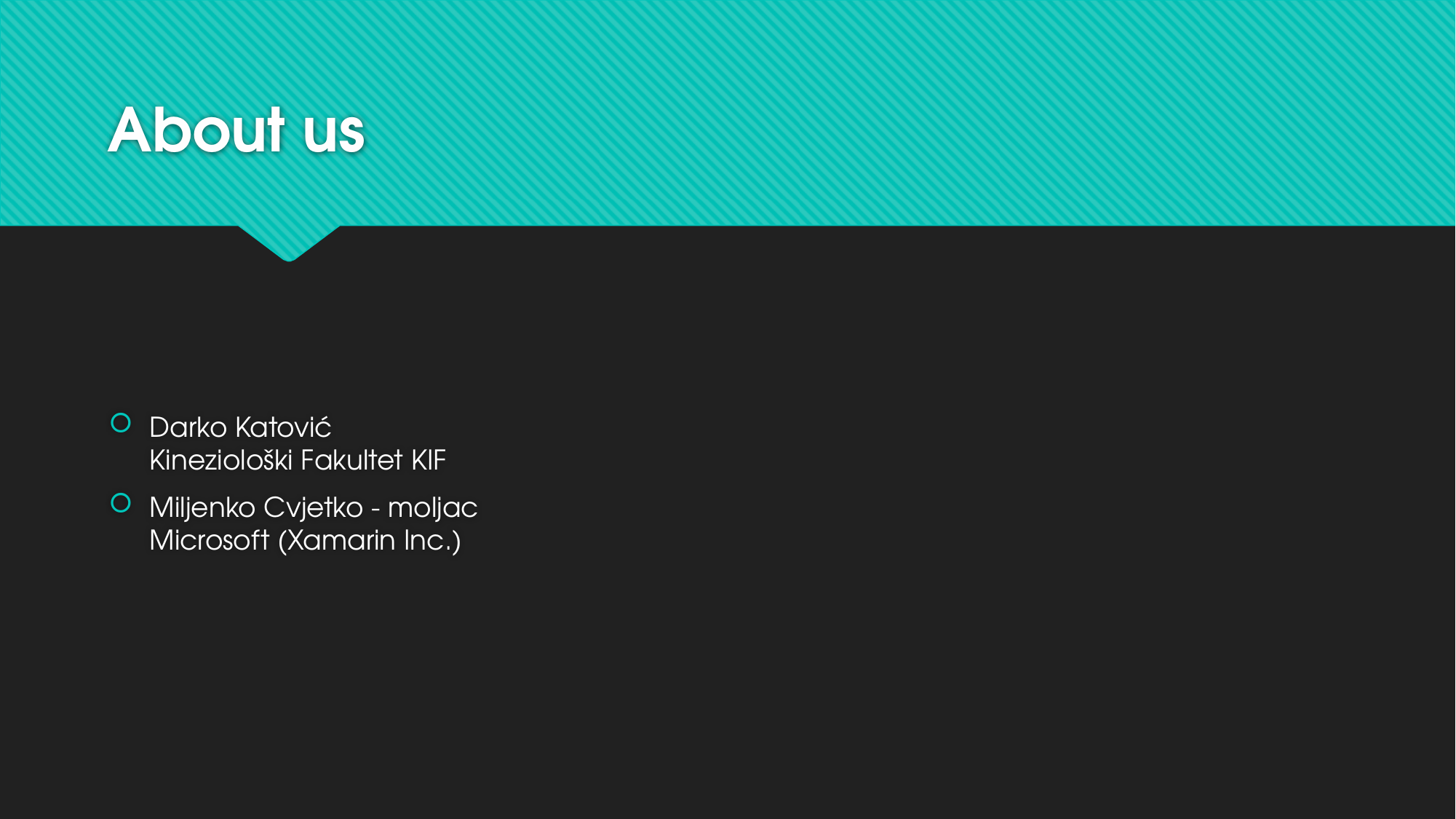

# About us
Darko Katović
Kineziološki Fakultet KIF
Miljenko Cvjetko - moljac
Microsoft (Xamarin Inc.)